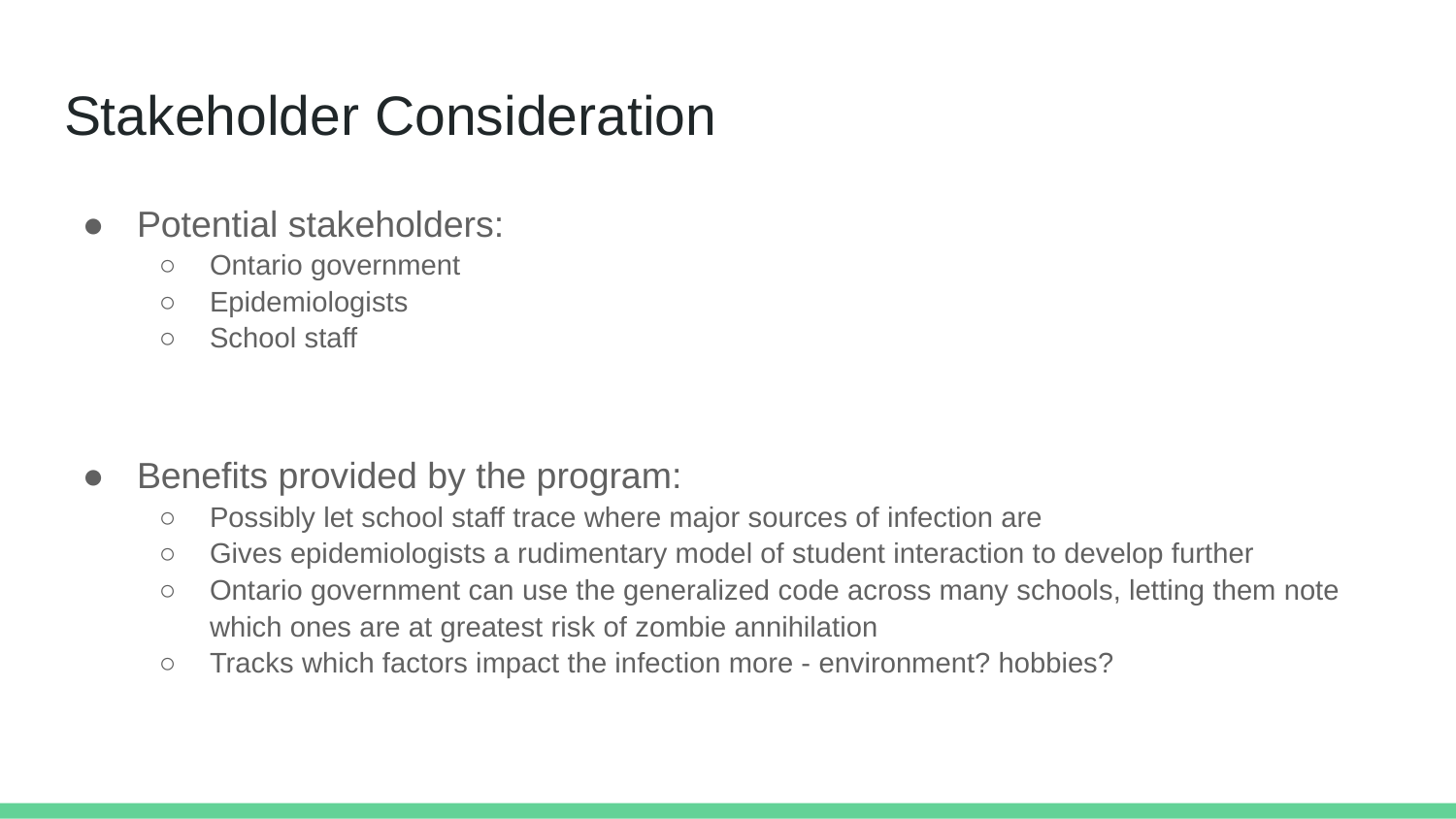

# Stakeholder Consideration
Potential stakeholders:
Ontario government
Epidemiologists
School staff

Benefits provided by the program:
Possibly let school staff trace where major sources of infection are
Gives epidemiologists a rudimentary model of student interaction to develop further
Ontario government can use the generalized code across many schools, letting them note which ones are at greatest risk of zombie annihilation
Tracks which factors impact the infection more - environment? hobbies?